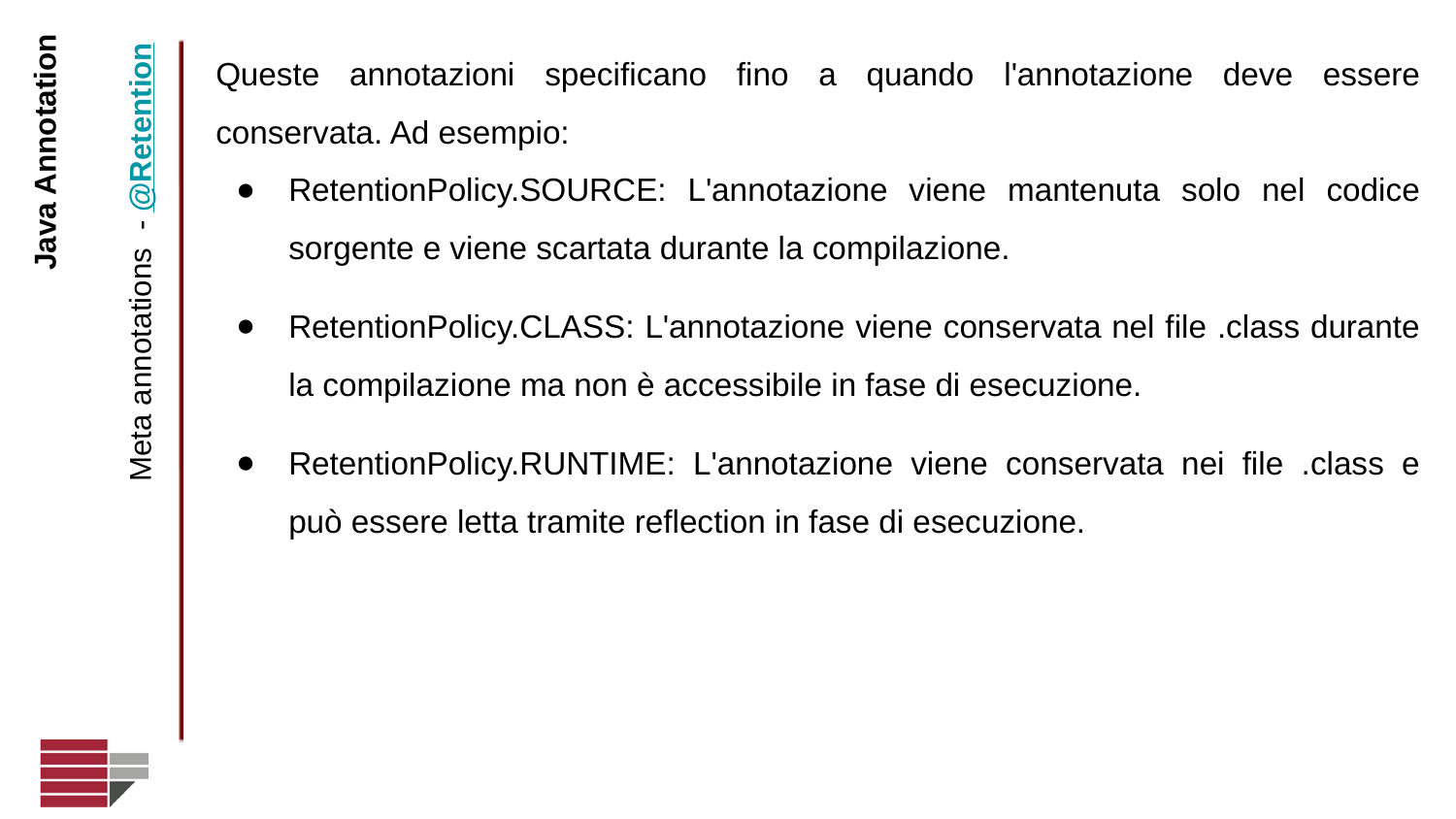

Queste annotazioni specificano fino a quando l'annotazione deve essere conservata. Ad esempio:
RetentionPolicy.SOURCE: L'annotazione viene mantenuta solo nel codice sorgente e viene scartata durante la compilazione.
RetentionPolicy.CLASS: L'annotazione viene conservata nel file .class durante la compilazione ma non è accessibile in fase di esecuzione.
RetentionPolicy.RUNTIME: L'annotazione viene conservata nei file .class e può essere letta tramite reflection in fase di esecuzione.

# Java Annotation
Meta annotations  - @Retention